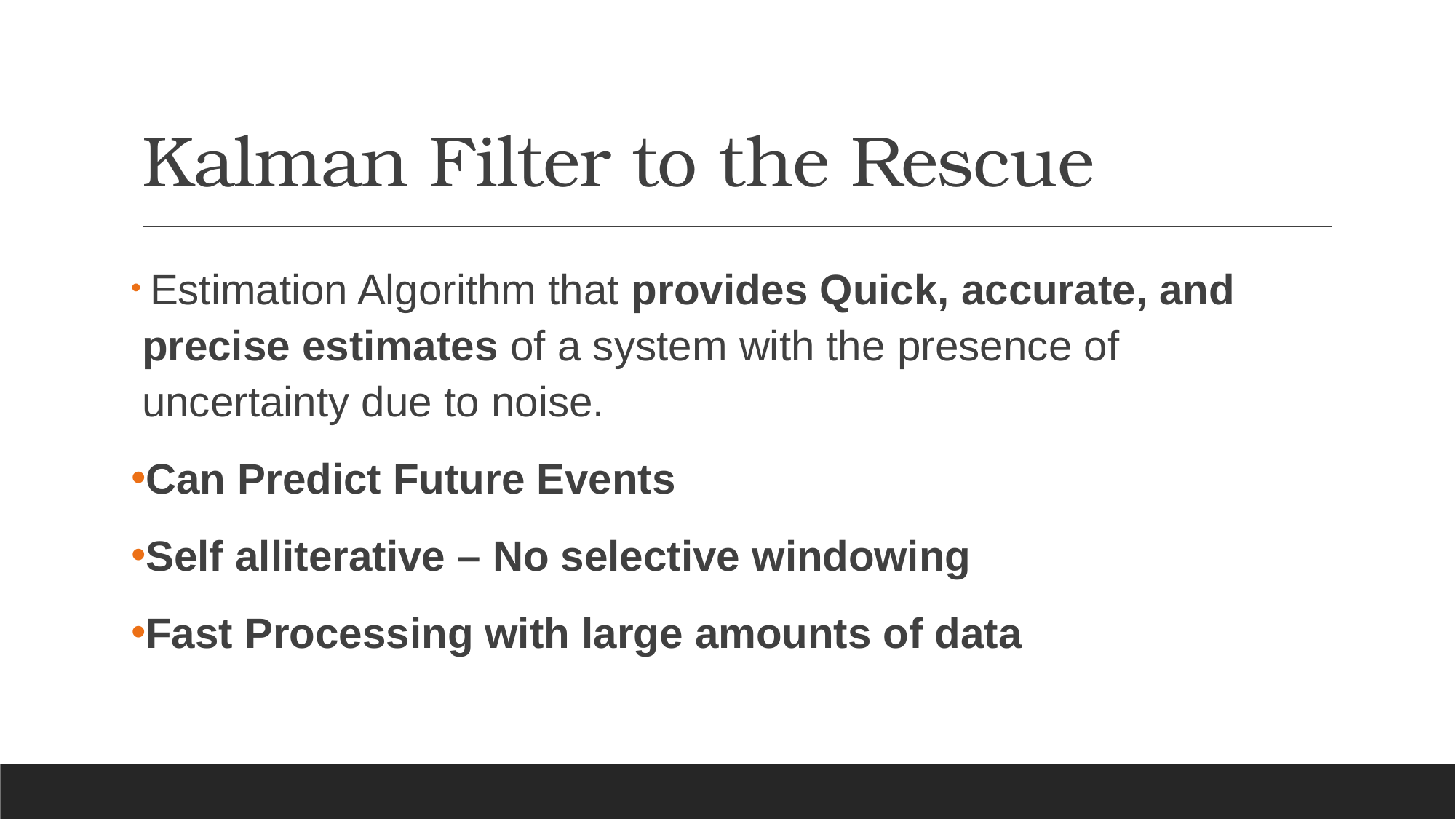

# Kalman Filter to the Rescue
 Estimation Algorithm that provides Quick, accurate, and precise estimates of a system with the presence of uncertainty due to noise.
Can Predict Future Events
Self alliterative – No selective windowing
Fast Processing with large amounts of data